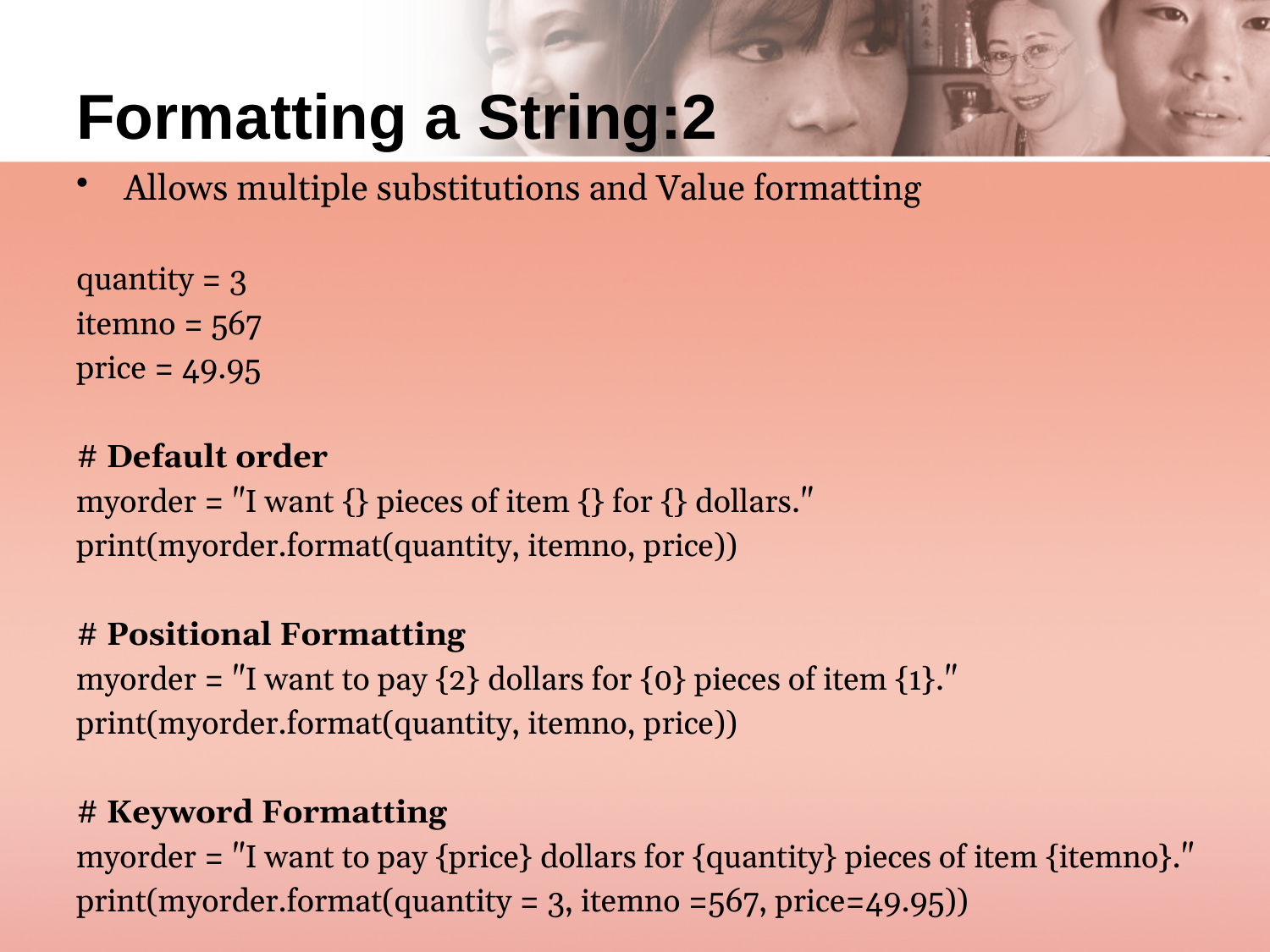

# Formatting a String:2
Allows multiple substitutions and Value formatting

quantity = 3
itemno = 567
price = 49.95

# Default order
myorder = "I want {} pieces of item {} for {} dollars."
print(myorder.format(quantity, itemno, price))

# Positional Formatting
myorder = "I want to pay {2} dollars for {0} pieces of item {1}."
print(myorder.format(quantity, itemno, price))

# Keyword Formatting
myorder = "I want to pay {price} dollars for {quantity} pieces of item {itemno}."
print(myorder.format(quantity = 3, itemno =567, price=49.95))